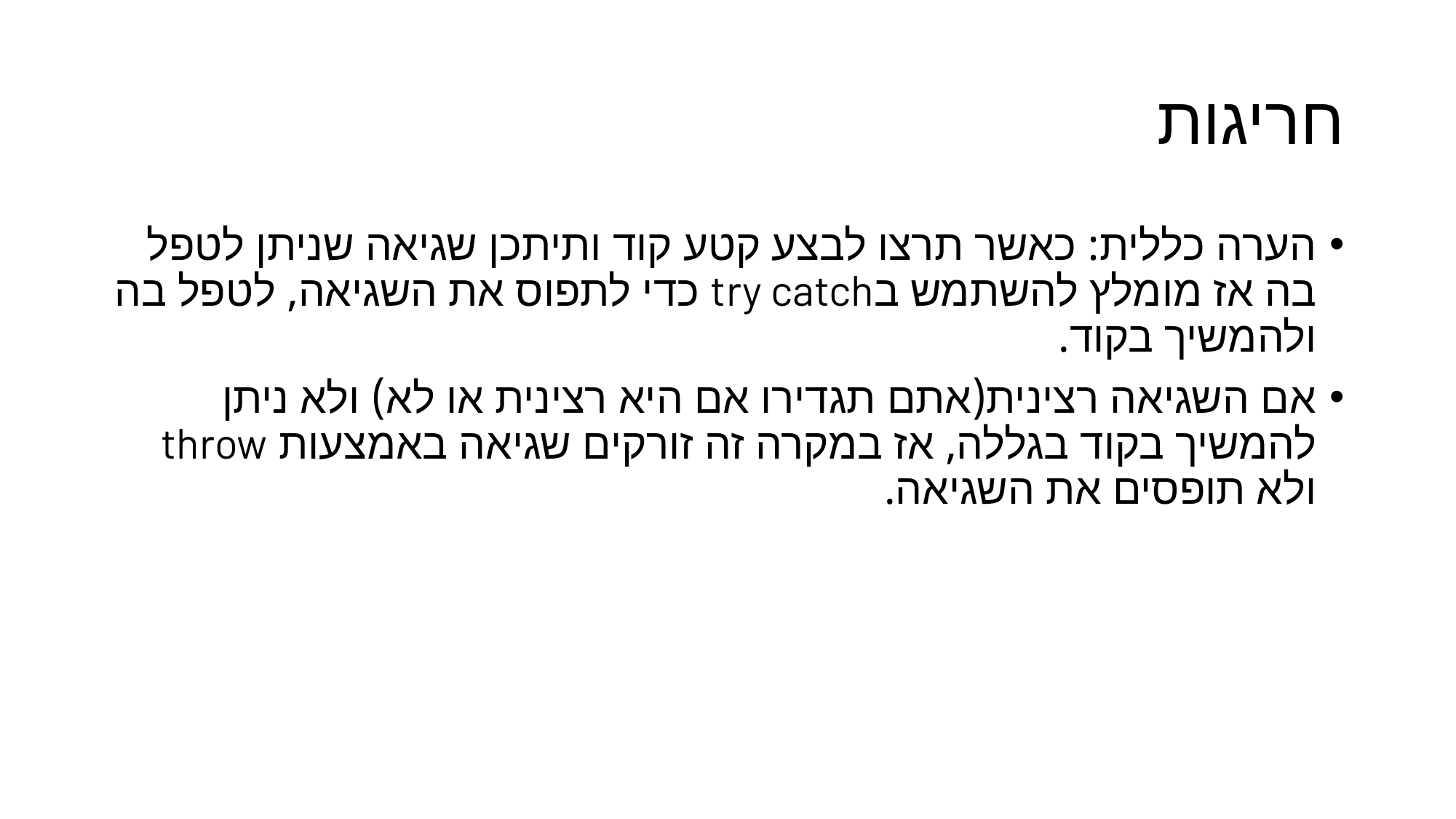

# חריגות
הערה כללית: כאשר תרצו לבצע קטע קוד ותיתכן שגיאה שניתן לטפל בה אז מומלץ להשתמש בtry catch כדי לתפוס את השגיאה, לטפל בה ולהמשיך בקוד.
אם השגיאה רצינית(אתם תגדירו אם היא רצינית או לא) ולא ניתן להמשיך בקוד בגללה, אז במקרה זה זורקים שגיאה באמצעות throw ולא תופסים את השגיאה.